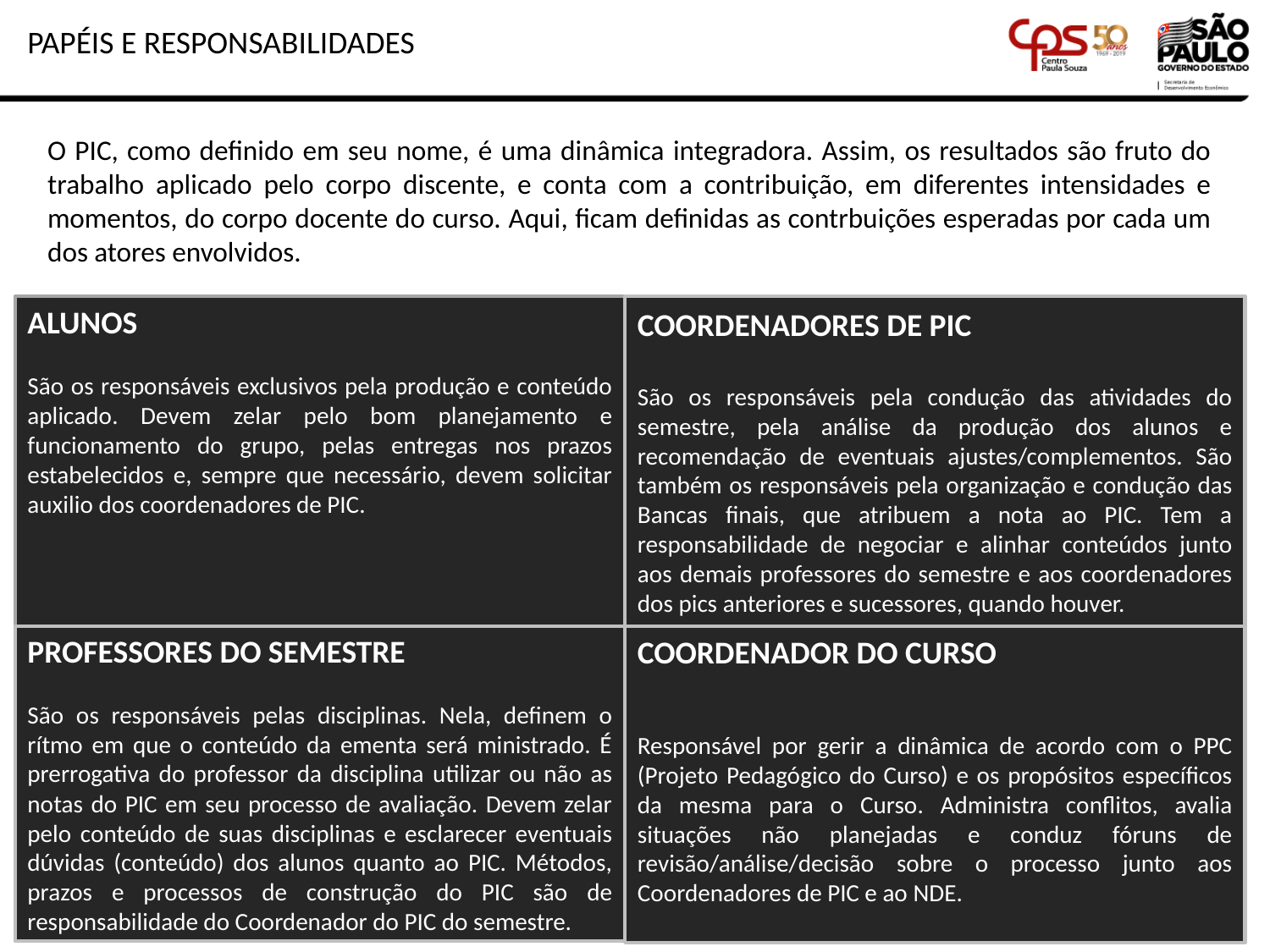

PAPÉIS E RESPONSABILIDADES
O PIC, como definido em seu nome, é uma dinâmica integradora. Assim, os resultados são fruto do trabalho aplicado pelo corpo discente, e conta com a contribuição, em diferentes intensidades e momentos, do corpo docente do curso. Aqui, ficam definidas as contrbuições esperadas por cada um dos atores envolvidos.

ALUNOS

São os responsáveis exclusivos pela produção e conteúdo aplicado. Devem zelar pelo bom planejamento e funcionamento do grupo, pelas entregas nos prazos estabelecidos e, sempre que necessário, devem solicitar auxilio dos coordenadores de PIC.
COORDENADORES DE PIC

São os responsáveis pela condução das atividades do semestre, pela análise da produção dos alunos e recomendação de eventuais ajustes/complementos. São também os responsáveis pela organização e condução das Bancas finais, que atribuem a nota ao PIC. Tem a responsabilidade de negociar e alinhar conteúdos junto aos demais professores do semestre e aos coordenadores dos pics anteriores e sucessores, quando houver.
PROFESSORES DO SEMESTRE

São os responsáveis pelas disciplinas. Nela, definem o rítmo em que o conteúdo da ementa será ministrado. É prerrogativa do professor da disciplina utilizar ou não as notas do PIC em seu processo de avaliação. Devem zelar pelo conteúdo de suas disciplinas e esclarecer eventuais dúvidas (conteúdo) dos alunos quanto ao PIC. Métodos, prazos e processos de construção do PIC são de responsabilidade do Coordenador do PIC do semestre.
COORDENADOR DO CURSO

Responsável por gerir a dinâmica de acordo com o PPC (Projeto Pedagógico do Curso) e os propósitos específicos da mesma para o Curso. Administra conflitos, avalia situações não planejadas e conduz fóruns de revisão/análise/decisão sobre o processo junto aos Coordenadores de PIC e ao NDE.